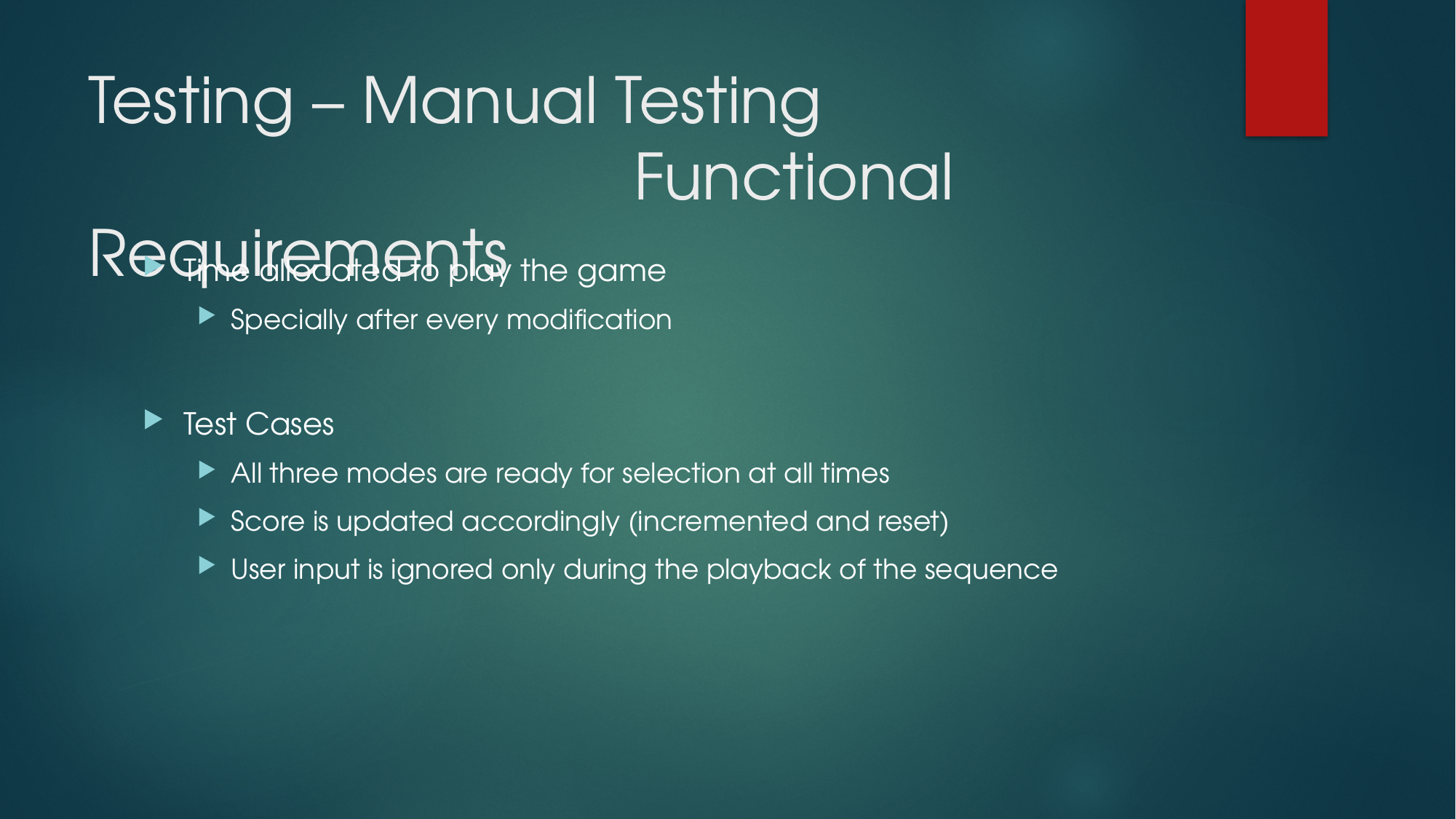

# Testing – Manual Testing Functional Requirements
Time allocated to play the game
Specially after every modification

Test Cases
All three modes are ready for selection at all times
Score is updated accordingly (incremented and reset)
User input is ignored only during the playback of the sequence